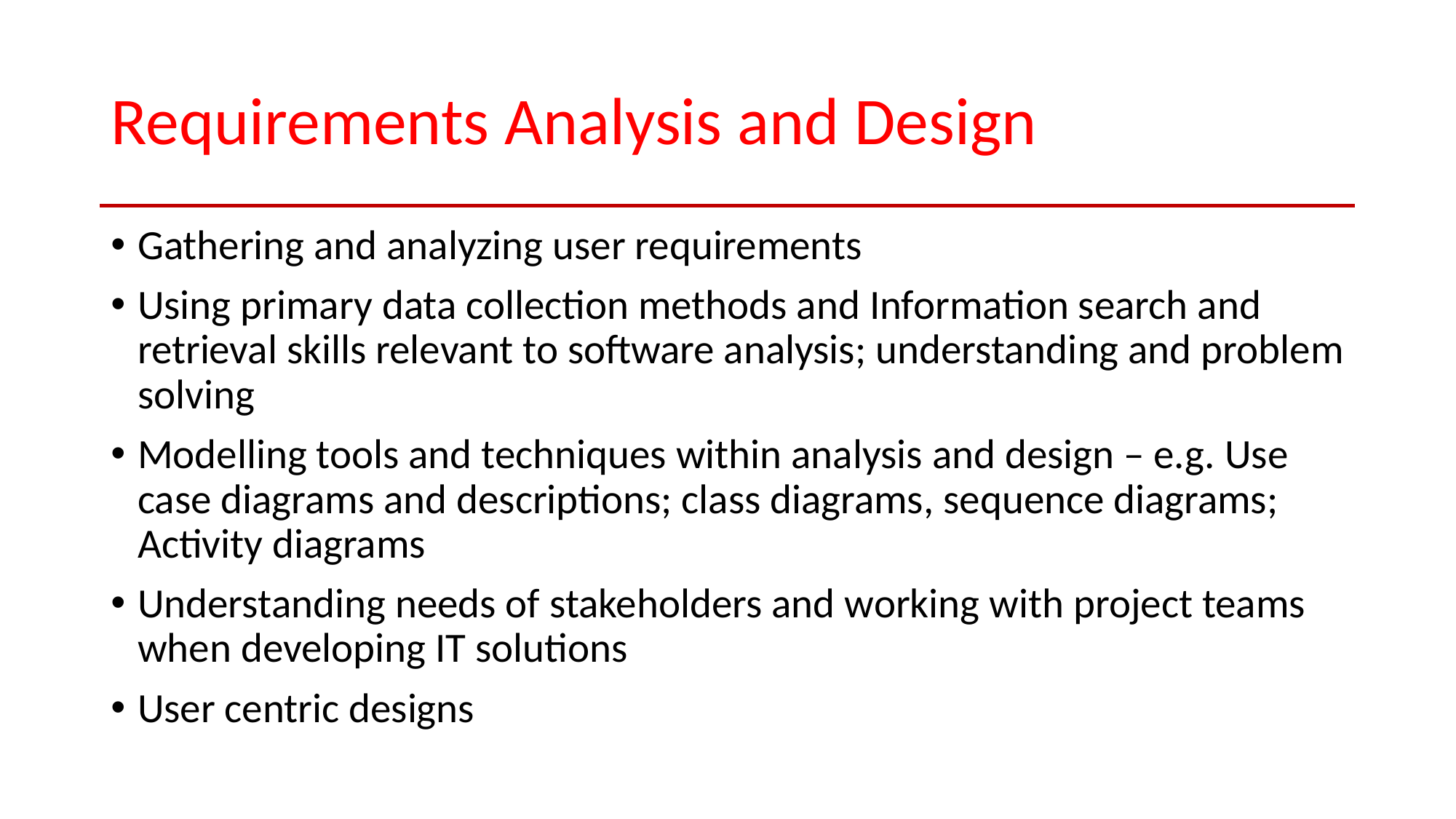

# Requirements Analysis and Design
Gathering and analyzing user requirements
Using primary data collection methods and Information search and retrieval skills relevant to software analysis; understanding and problem solving
Modelling tools and techniques within analysis and design – e.g. Use case diagrams and descriptions; class diagrams, sequence diagrams; Activity diagrams
Understanding needs of stakeholders and working with project teams when developing IT solutions
User centric designs